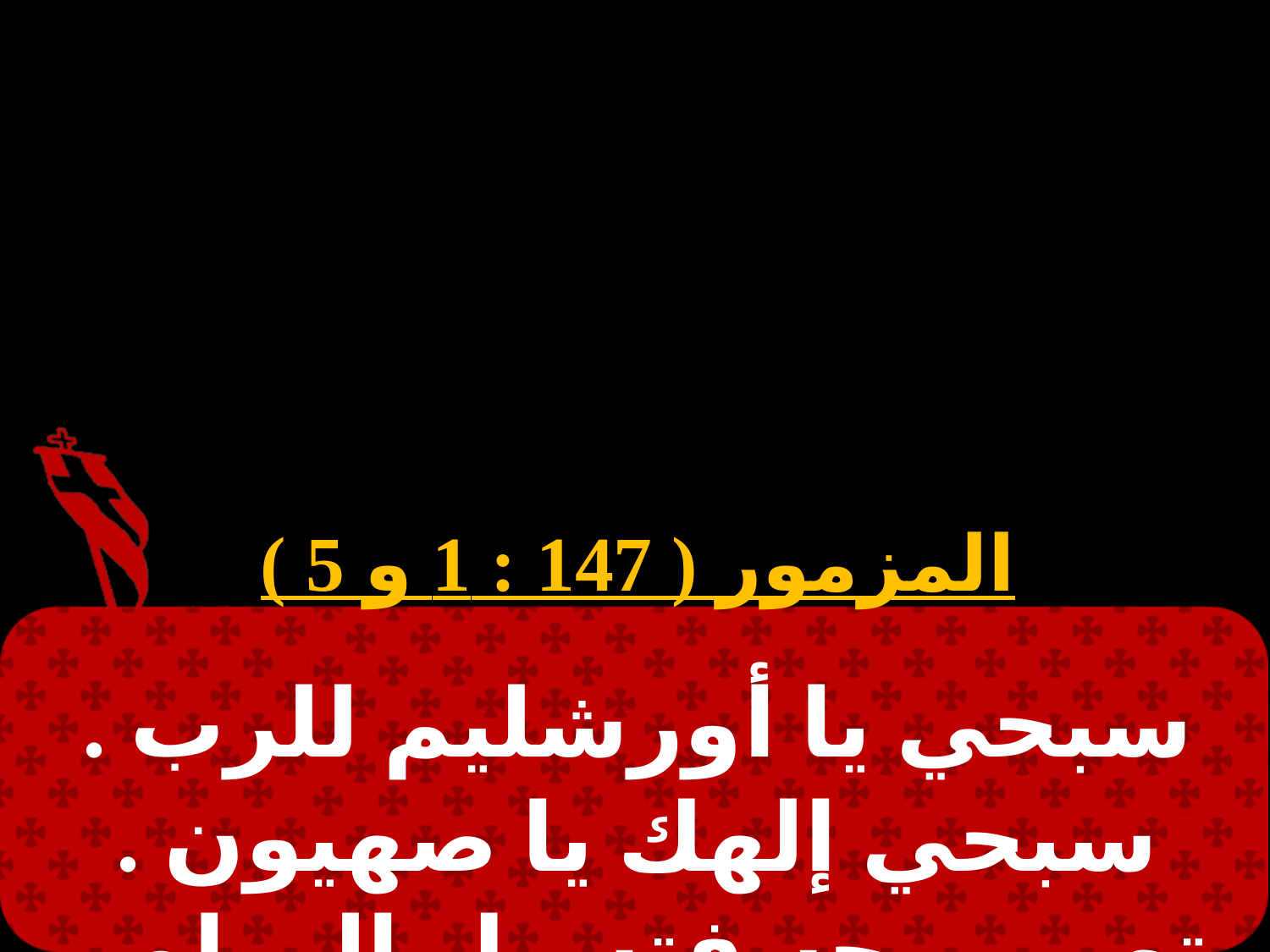

#
المزمور ( 147 : 1 و 5 )
سبحي يا أورشليم للرب . سبحي إلهك يا صهيون . تهب ريحه فتسيل المياه .